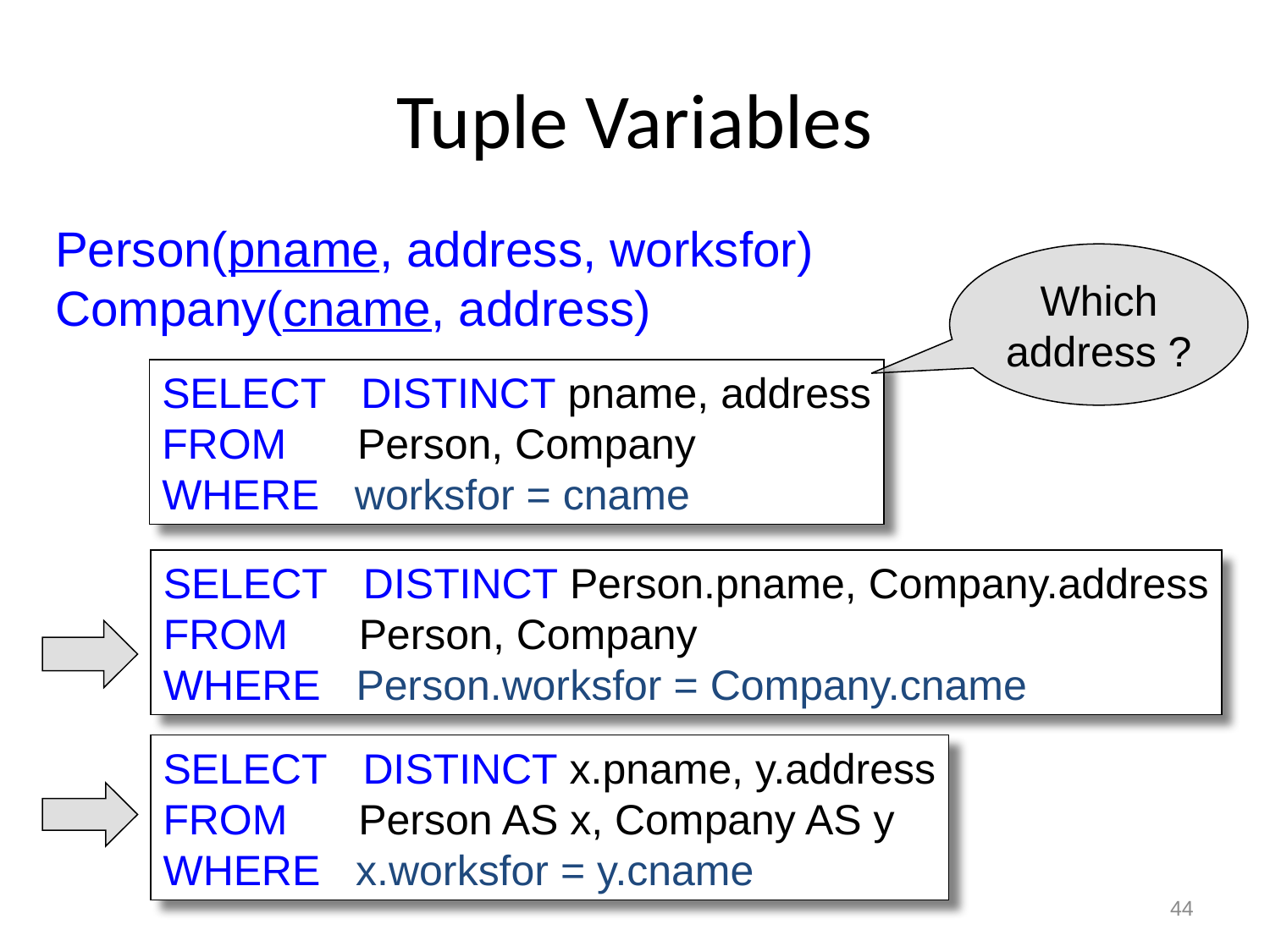

# Tuple Variables
Person(pname, address, worksfor)
Company(cname, address)
Which
address ?
SELECT   DISTINCT pname, address
FROM      Person, Company
WHERE   worksfor = cname
SELECT   DISTINCT Person.pname, Company.address
FROM      Person, Company
WHERE   Person.worksfor = Company.cname

SELECT   DISTINCT x.pname, y.address
FROM      Person AS x, Company AS y
WHERE   x.worksfor = y.cname

44